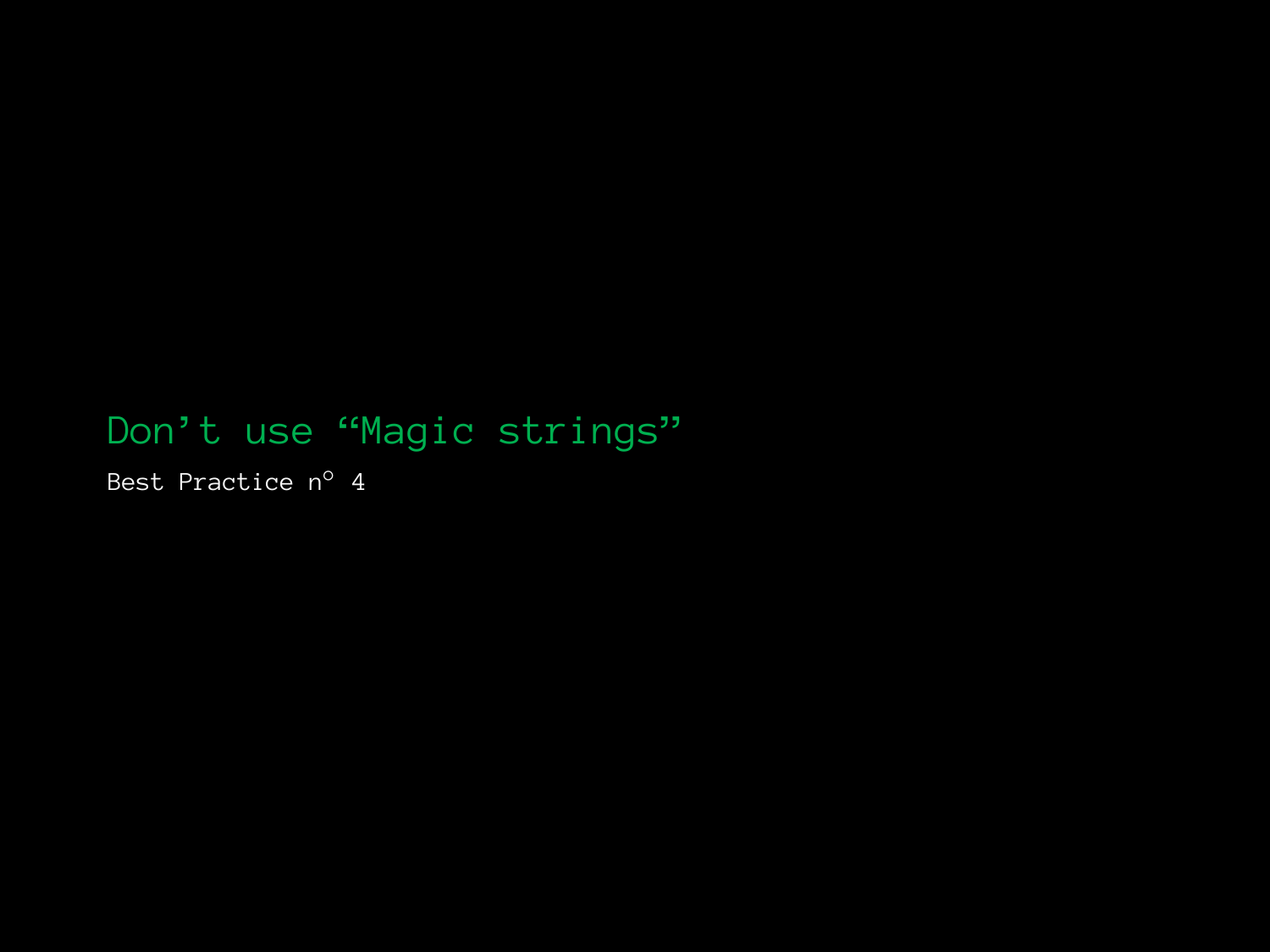

# Don’t use “Magic strings”
Best Practice n° 4